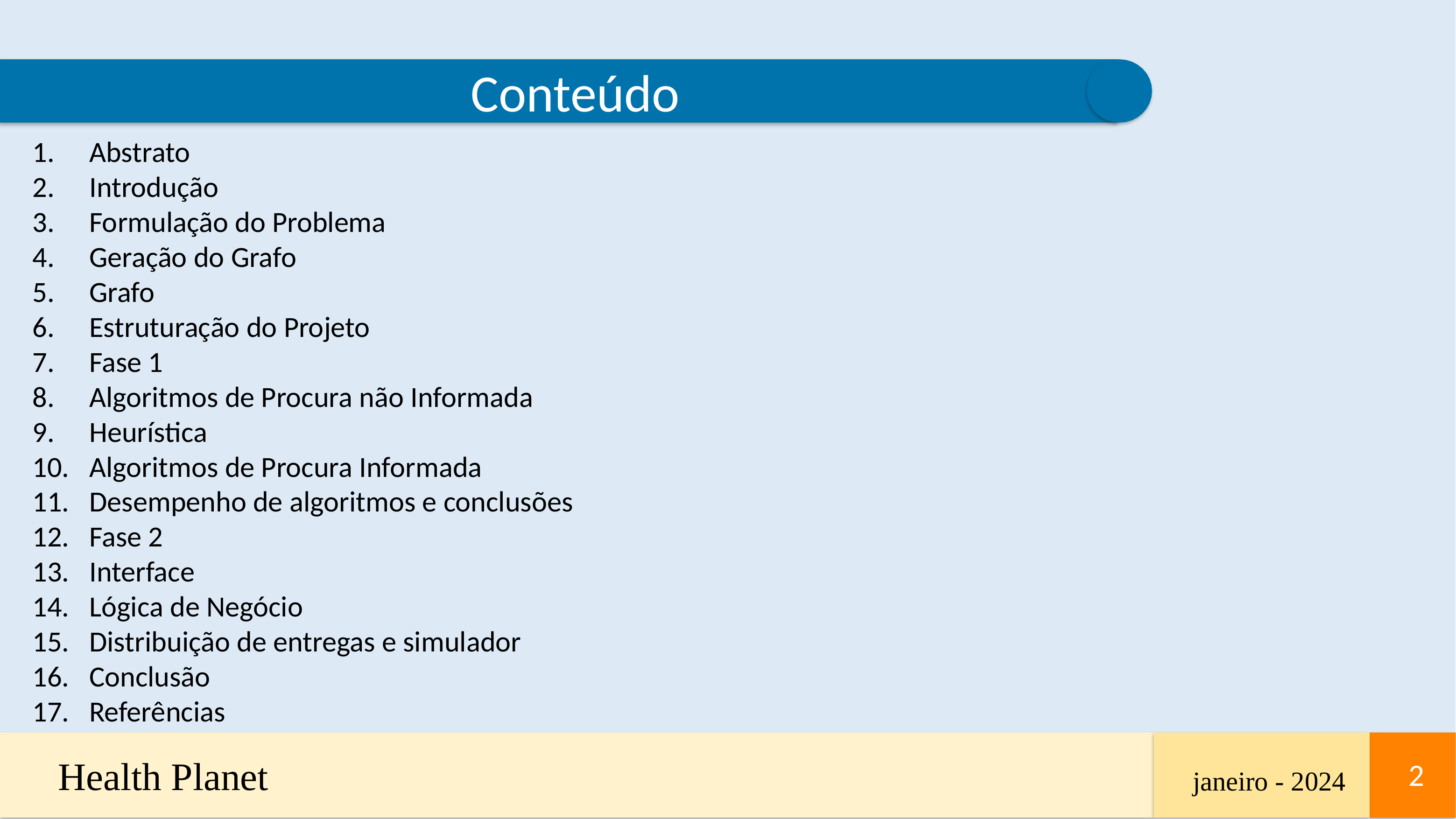

Conteúdo

Abstrato
Introdução
Formulação do Problema
Geração do Grafo
Grafo
Estruturação do Projeto
Fase 1
Algoritmos de Procura não Informada
Heurística
Algoritmos de Procura Informada
Desempenho de algoritmos e conclusões
Fase 2
Interface
Lógica de Negócio
Distribuição de entregas e simulador
Conclusão
Referências

Health Planet
2
2
janeiro - 2024